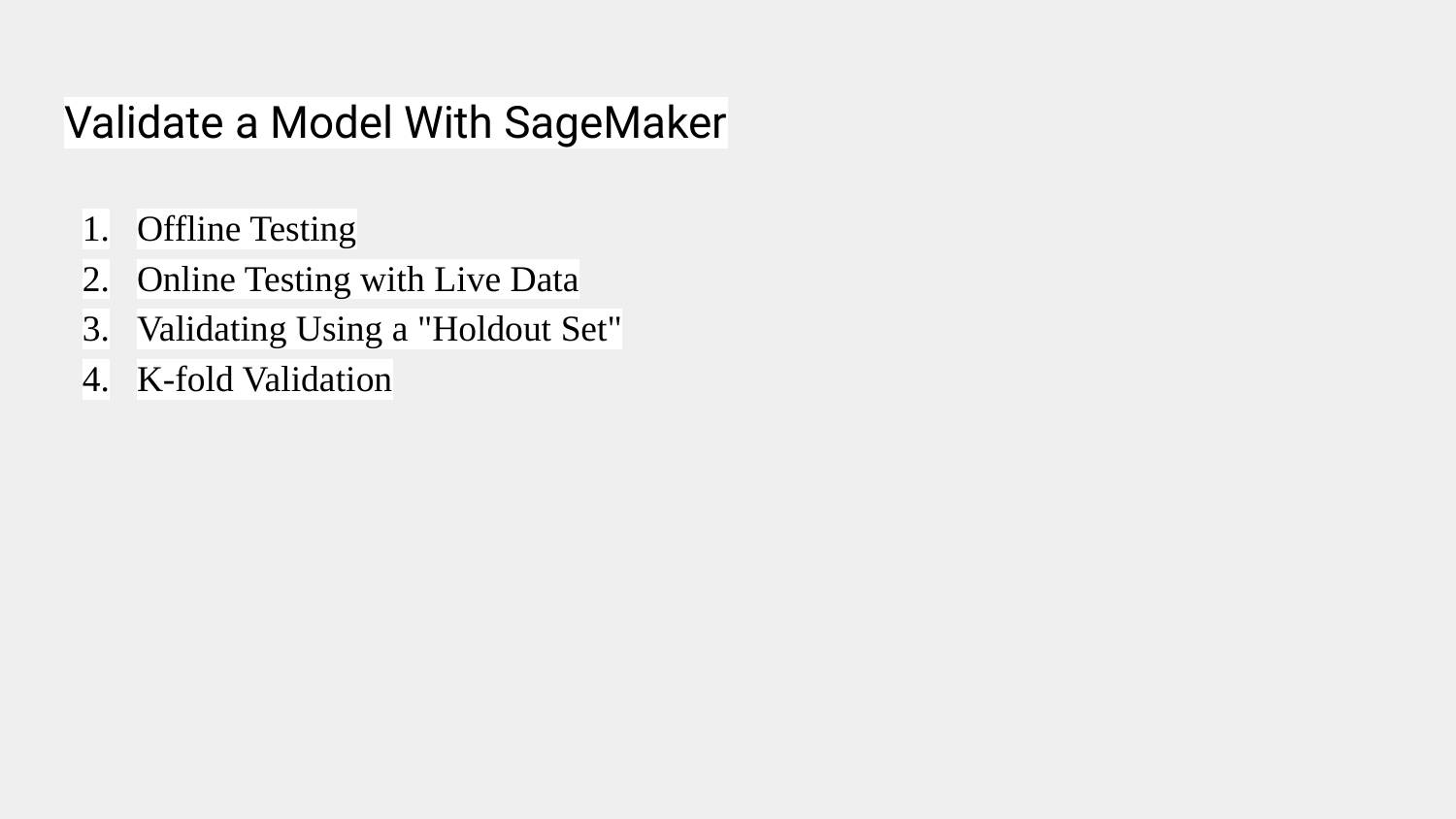

# Validate a Model With SageMaker

Offline Testing
Online Testing with Live Data
Validating Using a "Holdout Set"
K-fold Validation